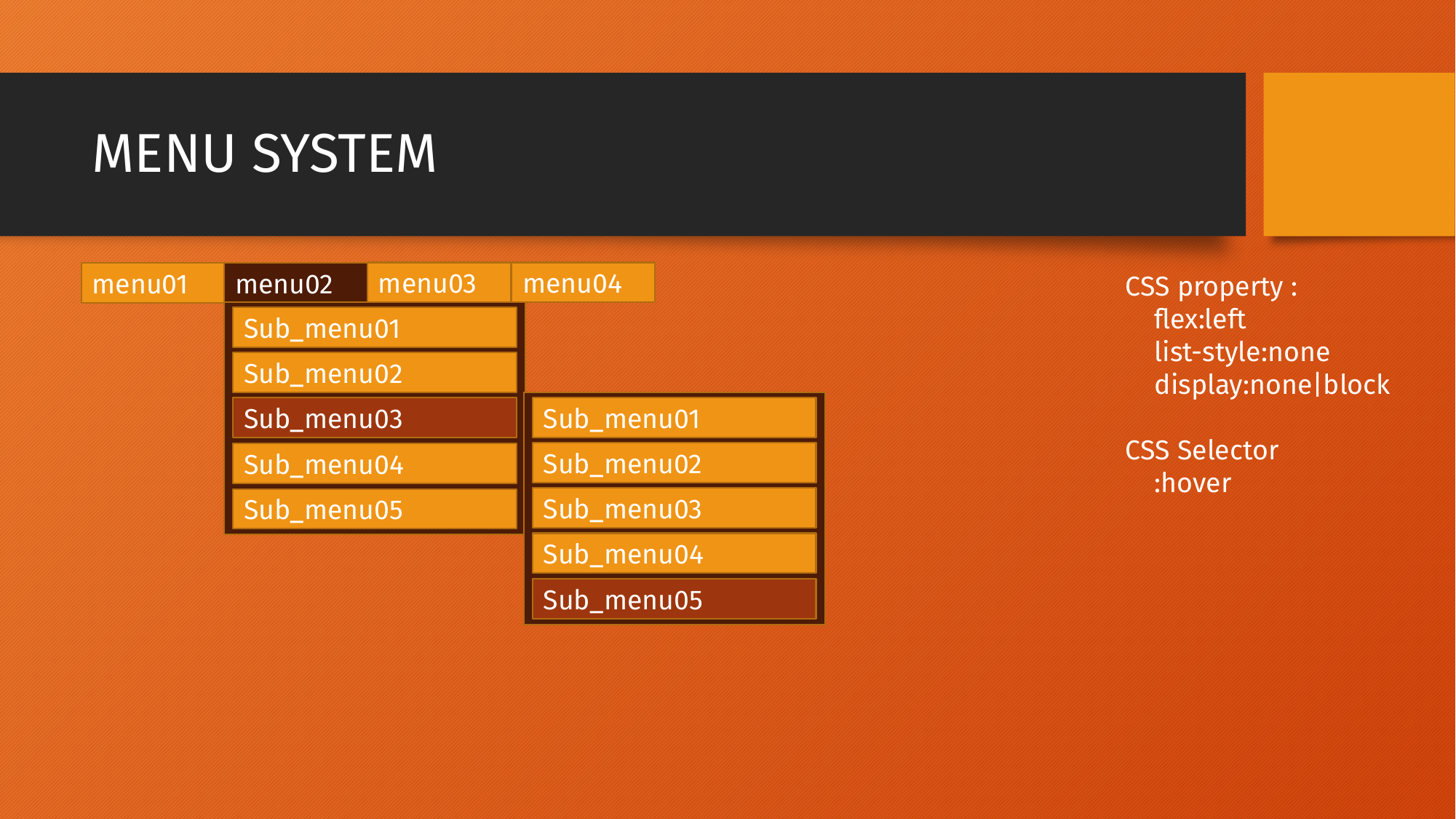

# MENU SYSTEM
menu03
menu04
menu02
menu01
CSS property :
    flex:left
    list-style:none
    display:none|block

CSS Selector
    :hover

Sub_menu01
Sub_menu02

Sub_menu01
Sub_menu03
Sub_menu02
Sub_menu04
Sub_menu03
Sub_menu05
Sub_menu04
Sub_menu05